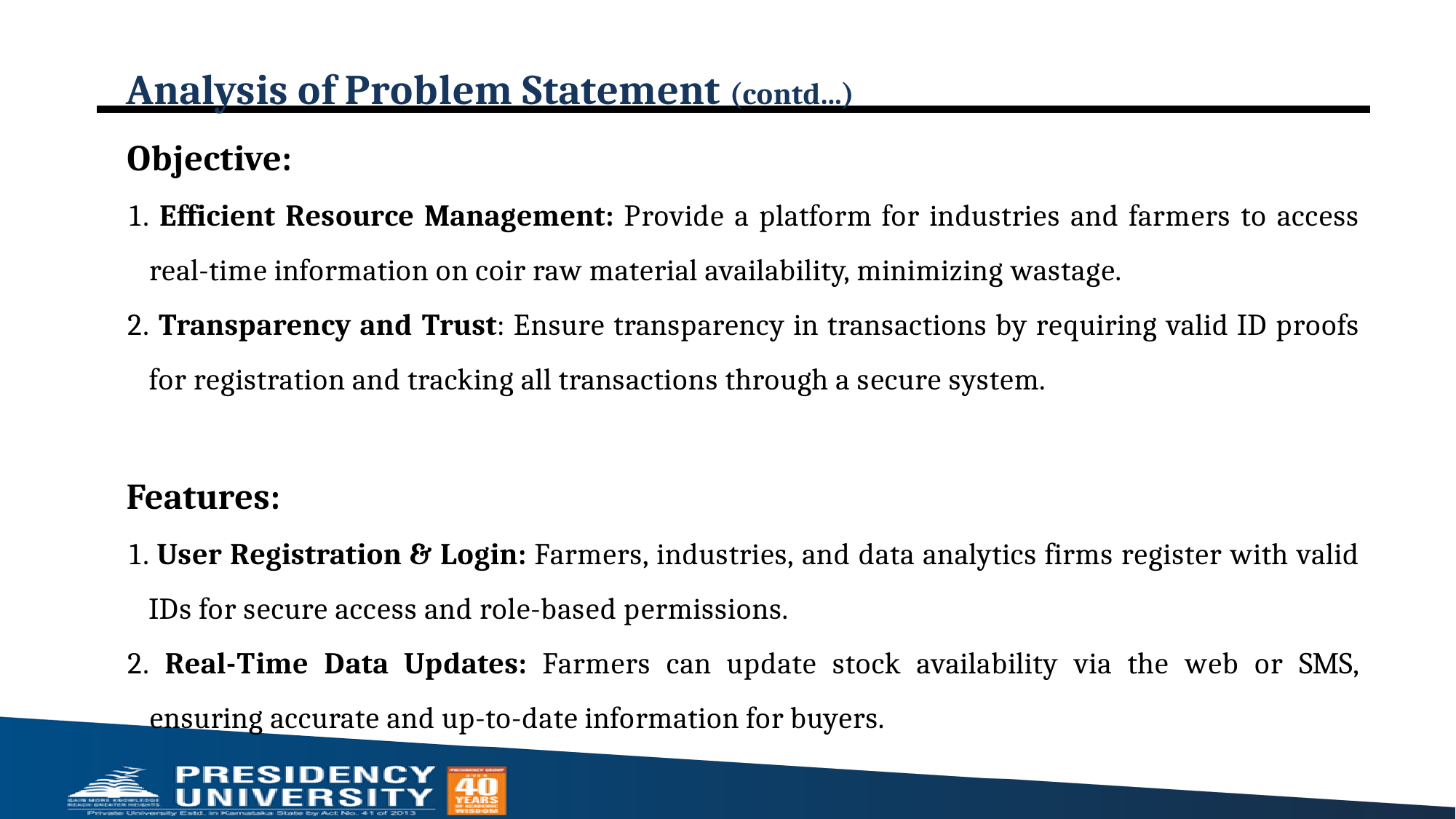

# Analysis of Problem Statement (contd...)
Objective:
1. Efficient Resource Management: Provide a platform for industries and farmers to access real-time information on coir raw material availability, minimizing wastage.
2. Transparency and Trust: Ensure transparency in transactions by requiring valid ID proofs for registration and tracking all transactions through a secure system.

Features:
1. User Registration & Login: Farmers, industries, and data analytics firms register with valid IDs for secure access and role-based permissions.
2. Real-Time Data Updates: Farmers can update stock availability via the web or SMS, ensuring accurate and up-to-date information for buyers.